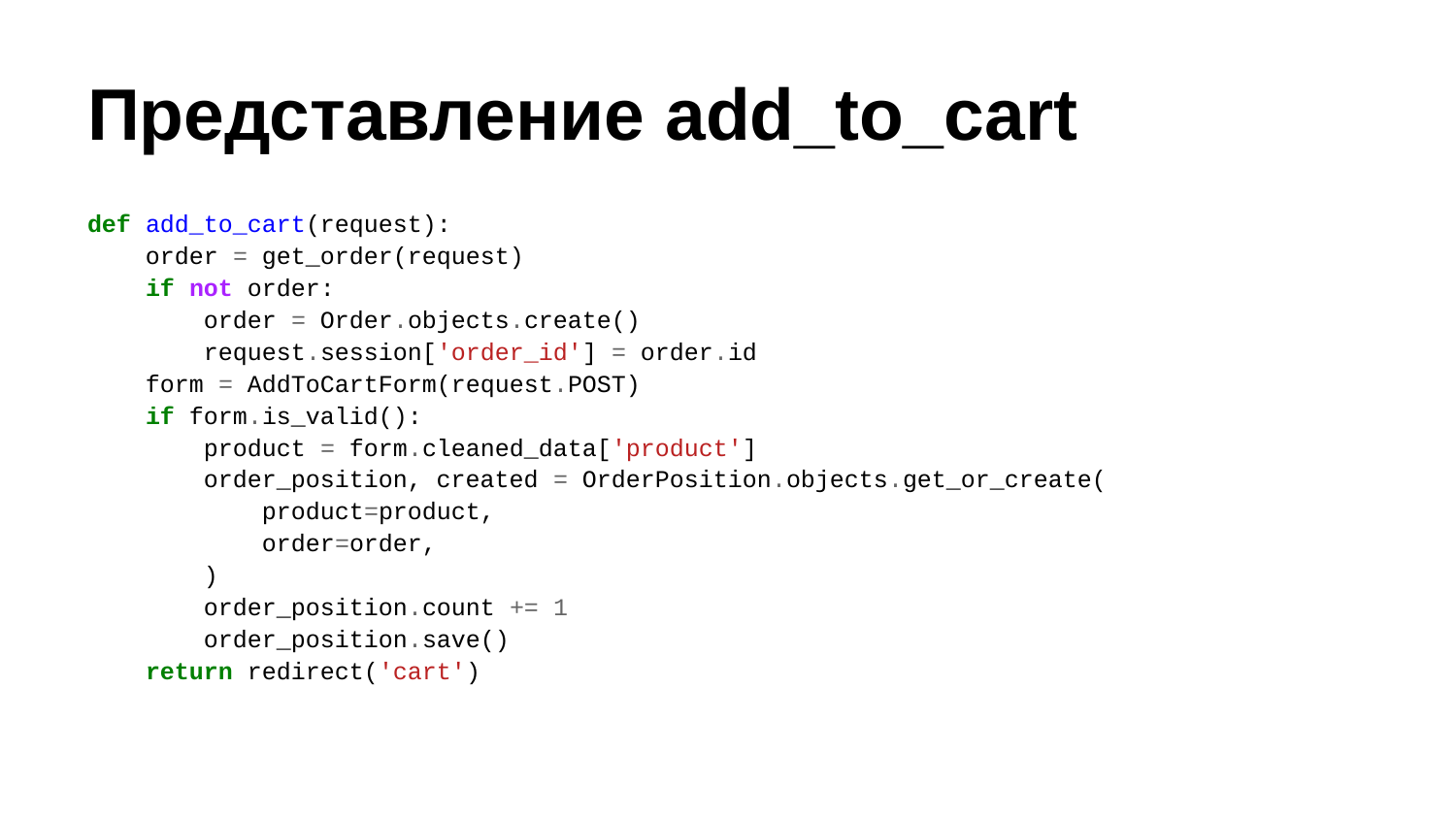

# Представление add_to_cart
def add_to_cart(request):
    order = get_order(request)
    if not order:
        order = Order.objects.create()
        request.session['order_id'] = order.id
    form = AddToCartForm(request.POST)
    if form.is_valid():
        product = form.cleaned_data['product']
        order_position, created = OrderPosition.objects.get_or_create(
            product=product,
            order=order,
        )
        order_position.count += 1
        order_position.save()
    return redirect('cart')